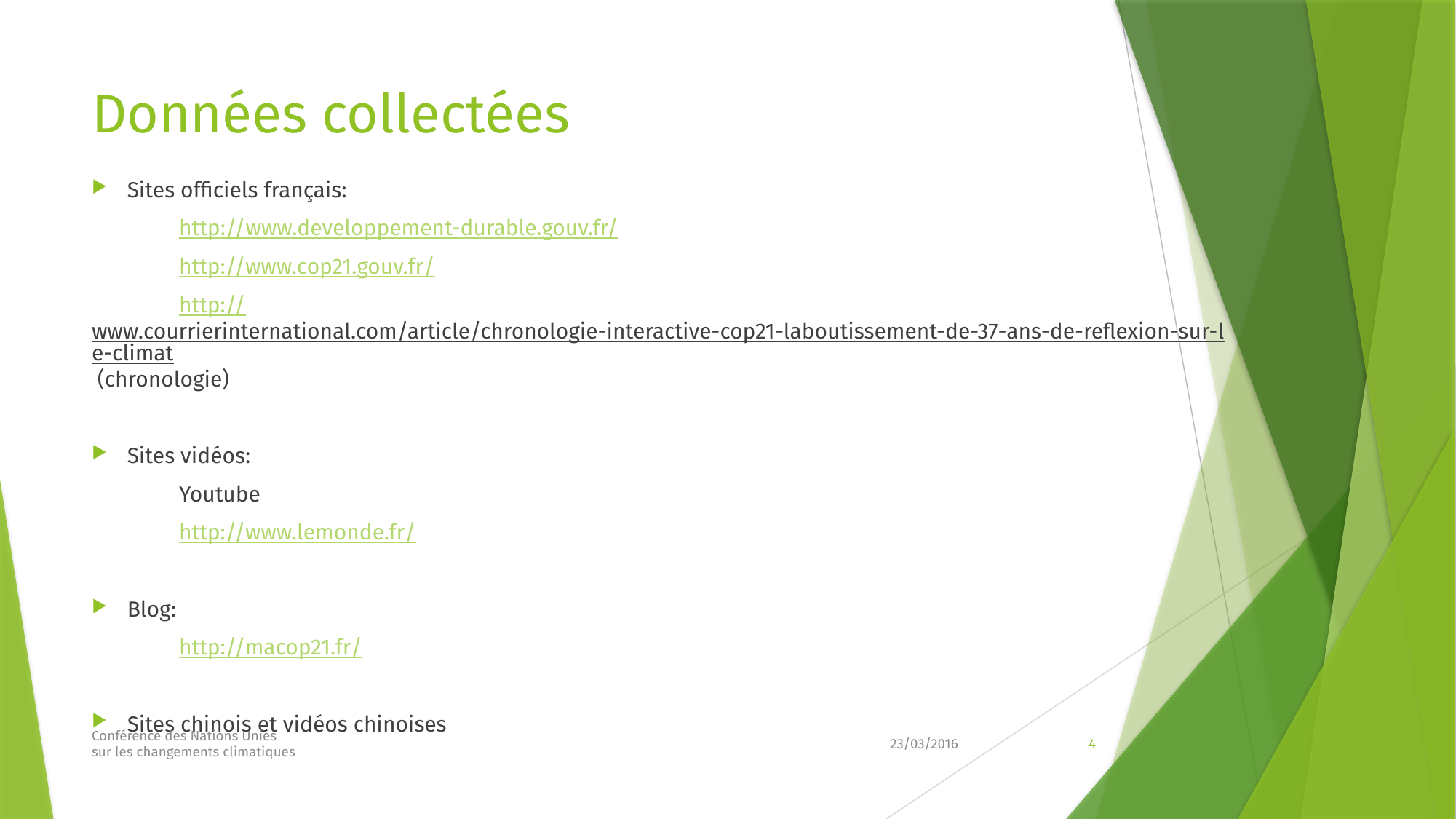

# Données collectées
Sites officiels français:
	http://www.developpement-durable.gouv.fr/
	http://www.cop21.gouv.fr/
	http://www.courrierinternational.com/article/chronologie-interactive-cop21-laboutissement-de-37-ans-de-reflexion-sur-le-climat (chronologie)

Sites vidéos:
	Youtube
	http://www.lemonde.fr/

Blog:
	http://macop21.fr/

Sites chinois et vidéos chinoises

Conférence des Nations Unies
sur les changements climatiques
23/03/2016
4